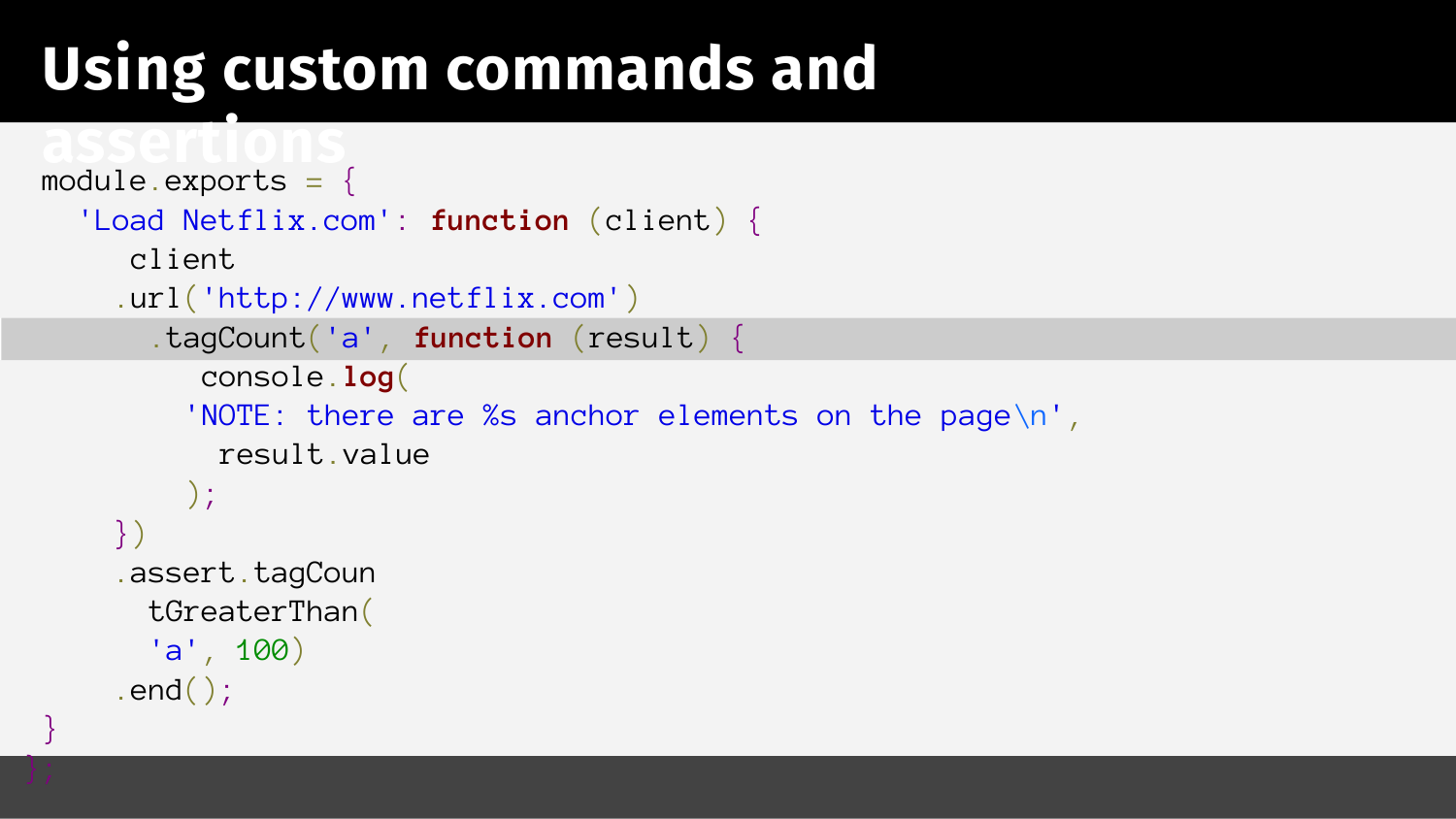

# Using custom commands and assertions

module.exports = {
'Load Netflix.com': function (client) {  client
.url('http://www.netflix.com')
.tagCount('a', function (result) {  console.log(
'NOTE: there are %s anchor elements on the page\n',  result.value
);
})
.assert.tagCountGreaterThan('a', 100)
.end();
}
};

learn more: nightwatchjs.org/guide#custom-commands